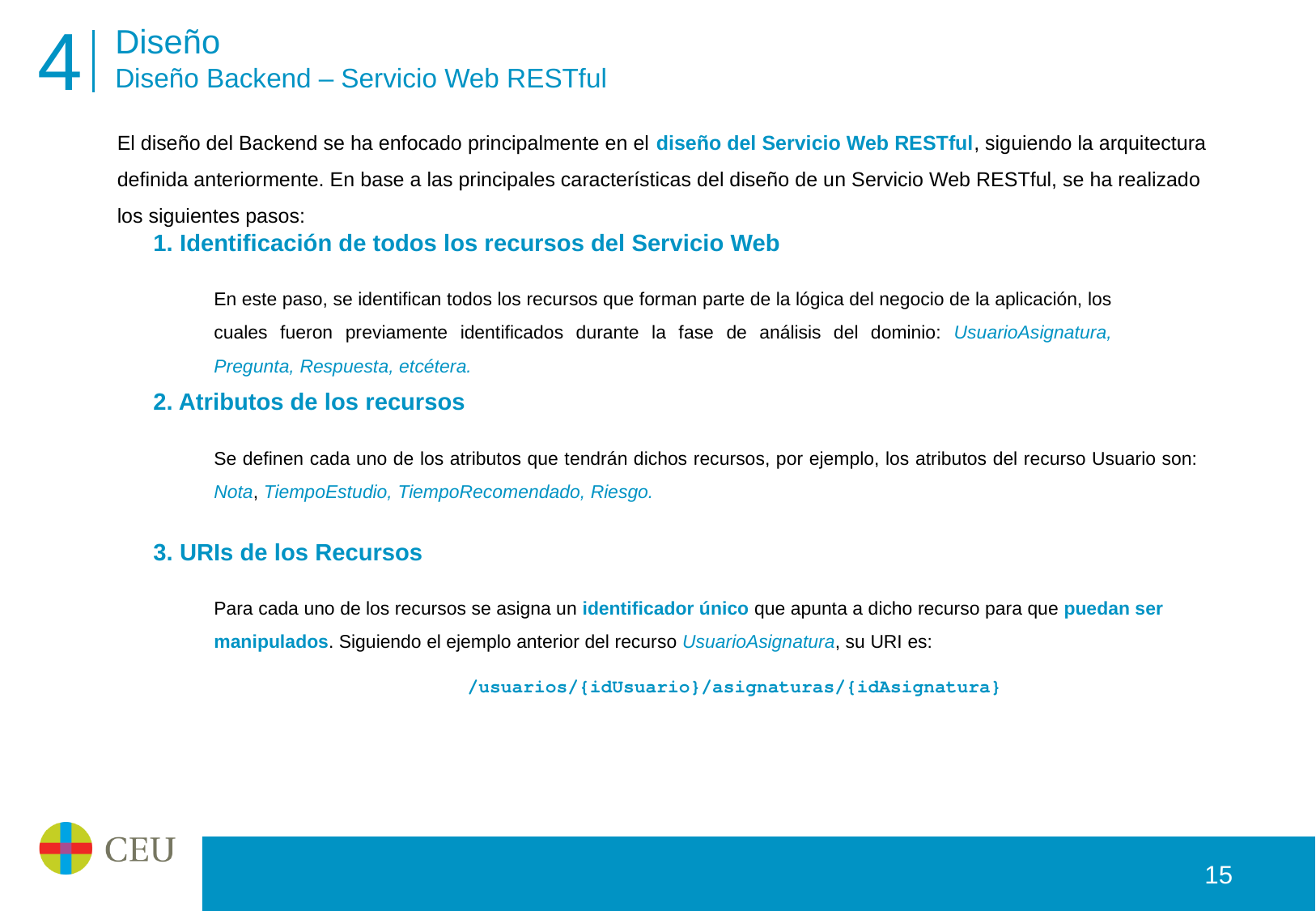

4
# Diseño Diseño Backend – Servicio Web RESTful
El diseño del Backend se ha enfocado principalmente en el diseño del Servicio Web RESTful, siguiendo la arquitectura definida anteriormente. En base a las principales características del diseño de un Servicio Web RESTful, se ha realizado los siguientes pasos:
1. Identificación de todos los recursos del Servicio Web
En este paso, se identifican todos los recursos que forman parte de la lógica del negocio de la aplicación, los cuales fueron previamente identificados durante la fase de análisis del dominio: UsuarioAsignatura, Pregunta, Respuesta, etcétera.

2. Atributos de los recursos
Se definen cada uno de los atributos que tendrán dichos recursos, por ejemplo, los atributos del recurso Usuario son: Nota, TiempoEstudio, TiempoRecomendado, Riesgo.
3. URIs de los Recursos
Para cada uno de los recursos se asigna un identificador único que apunta a dicho recurso para que puedan ser manipulados. Siguiendo el ejemplo anterior del recurso UsuarioAsignatura, su URI es:
/usuarios/{idUsuario}/asignaturas/{idAsignatura}
15